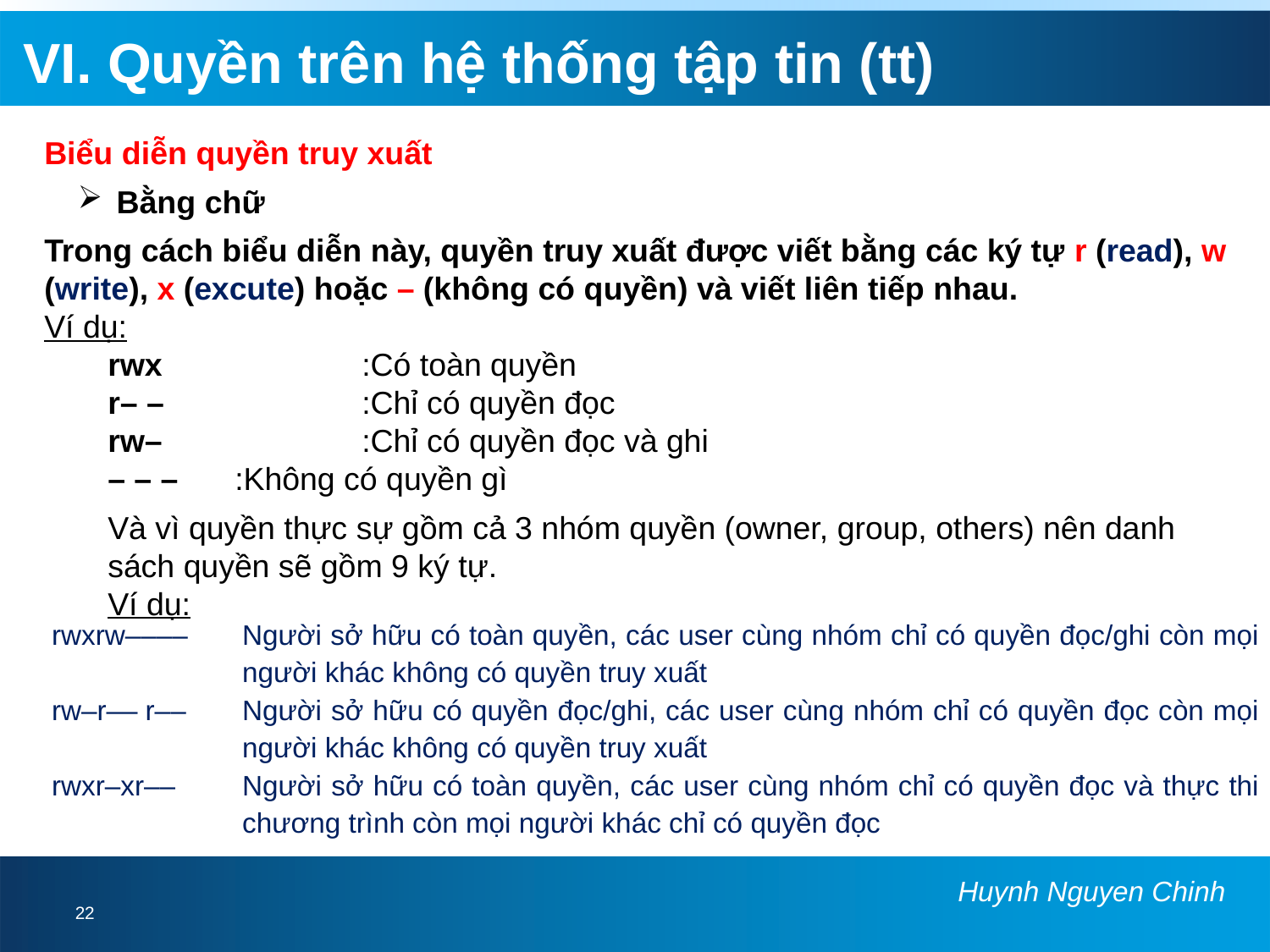

VI. Quyền trên hệ thống tập tin (tt)
Biểu diễn quyền truy xuất
 Bằng chữ
Trong cách biểu diễn này, quyền truy xuất được viết bằng các ký tự r (read), w (write), x (excute) hoặc – (không có quyền) và viết liên tiếp nhau.
Ví dụ:
rwx		:Có toàn quyền
r– –		:Chỉ có quyền đọc
rw–		:Chỉ có quyền đọc và ghi
– – –	:Không có quyền gì

Và vì quyền thực sự gồm cả 3 nhóm quyền (owner, group, others) nên danh sách quyền sẽ gồm 9 ký tự.
Ví dụ:

| rwxrw–––– | Người sở hữu có toàn quyền, các user cùng nhóm chỉ có quyền đọc/ghi còn mọi người khác không có quyền truy xuất |
| --- | --- |
| rw–r–– r–– | Người sở hữu có quyền đọc/ghi, các user cùng nhóm chỉ có quyền đọc còn mọi người khác không có quyền truy xuất |
| rwxr–xr–– | Người sở hữu có toàn quyền, các user cùng nhóm chỉ có quyền đọc và thực thi chương trình còn mọi người khác chỉ có quyền đọc |